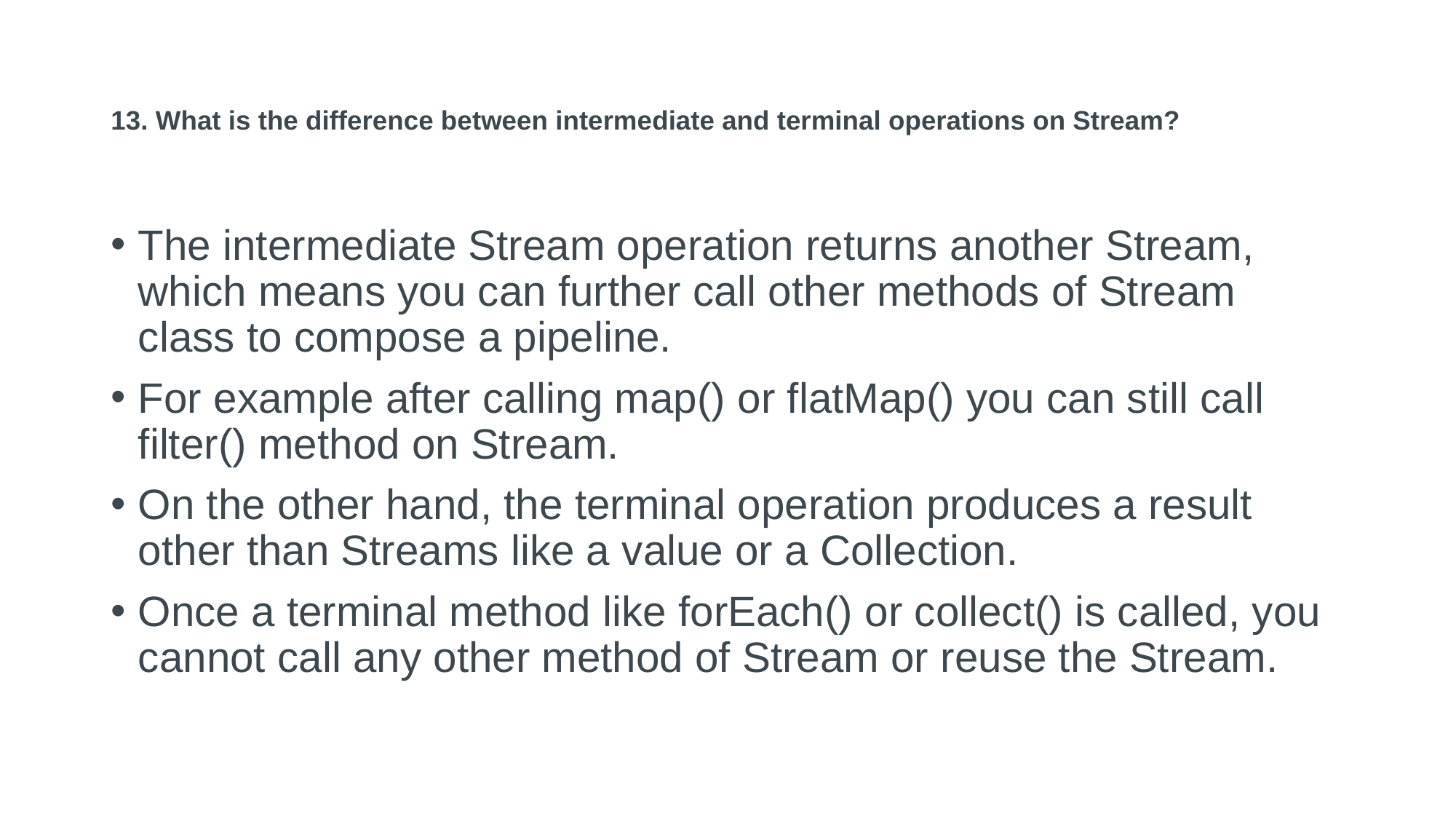

# 13. What is the difference between intermediate and terminal operations on Stream?
The intermediate Stream operation returns another Stream, which means you can further call other methods of Stream class to compose a pipeline.
For example after calling map() or flatMap() you can still call filter() method on Stream.
On the other hand, the terminal operation produces a result other than Streams like a value or a Collection.
Once a terminal method like forEach() or collect() is called, you cannot call any other method of Stream or reuse the Stream.